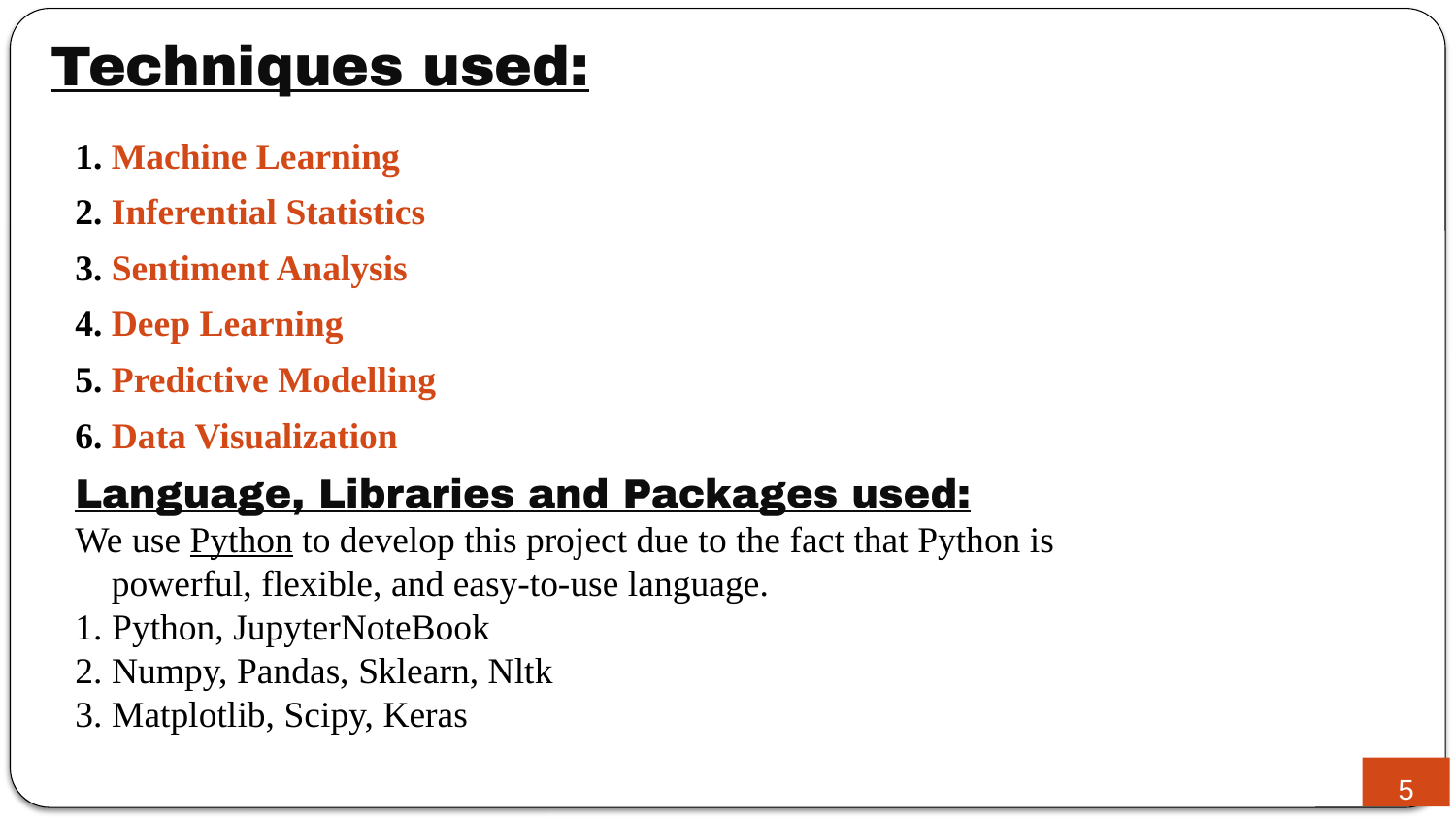

# Techniques used:
Machine Learning
Inferential Statistics
Sentiment Analysis
Deep Learning
Predictive Modelling
Data Visualization
Language, Libraries and Packages used:
We use Python to develop this project due to the fact that Python is powerful, flexible, and easy-to-use language.
1. Python, JupyterNoteBook
2. Numpy, Pandas, Sklearn, Nltk
3. Matplotlib, Scipy, Keras

5